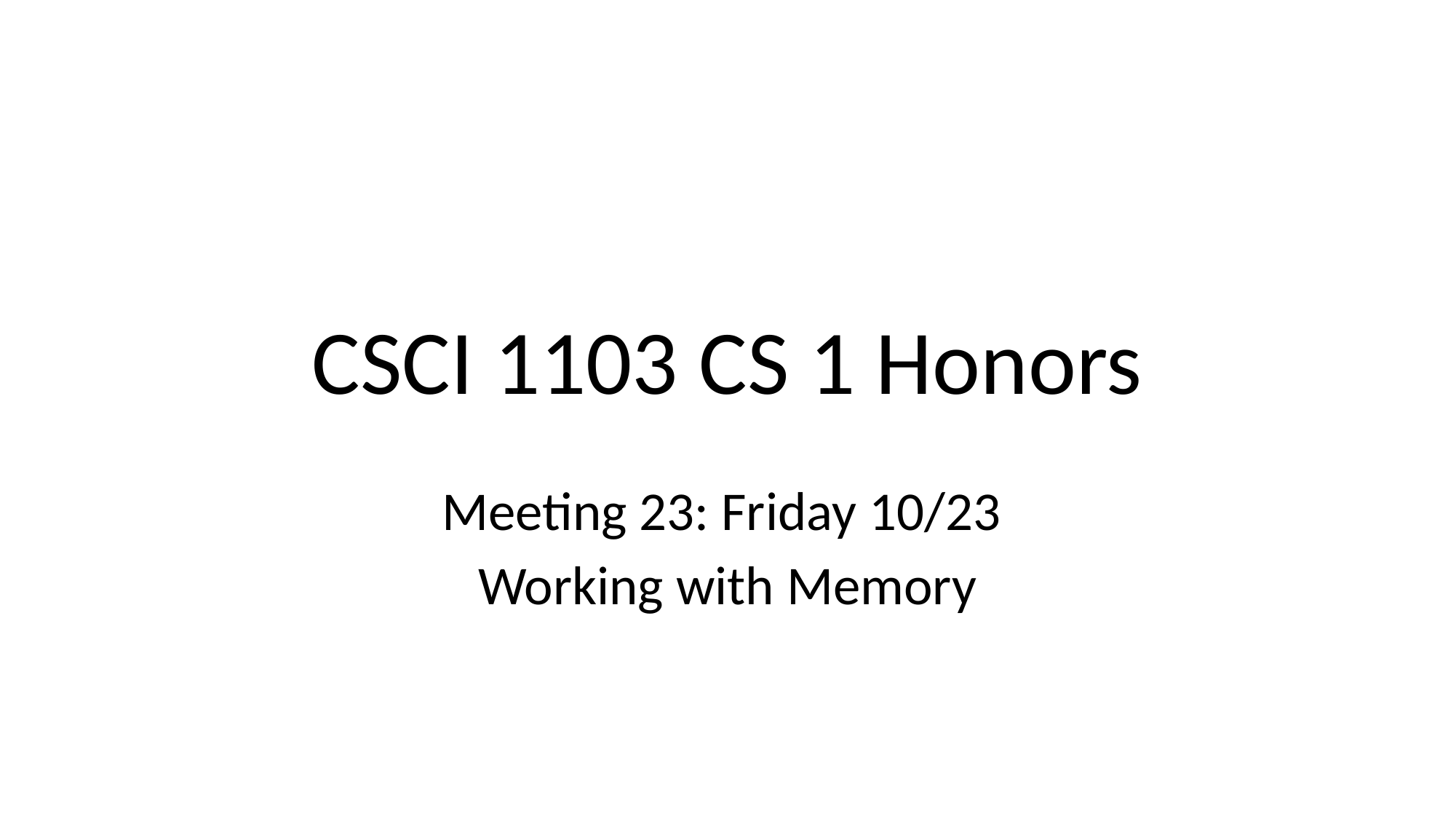

# CSCI 1103 CS 1 Honors
Meeting 23: Friday 10/23
Working with Memory